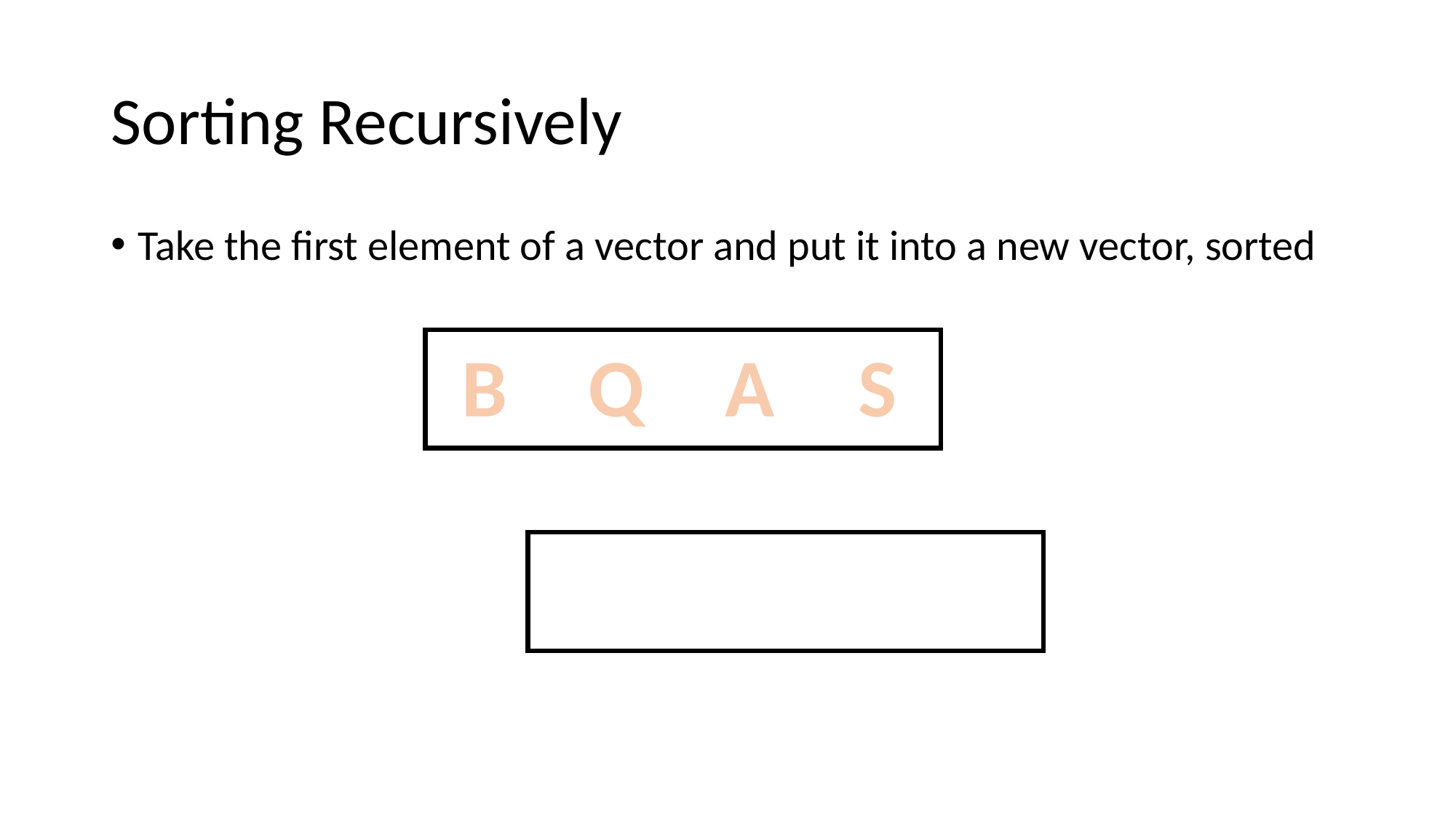

# Sorting Recursively
Take the first element of a vector and put it into a new vector, sorted

B
Q
A
S